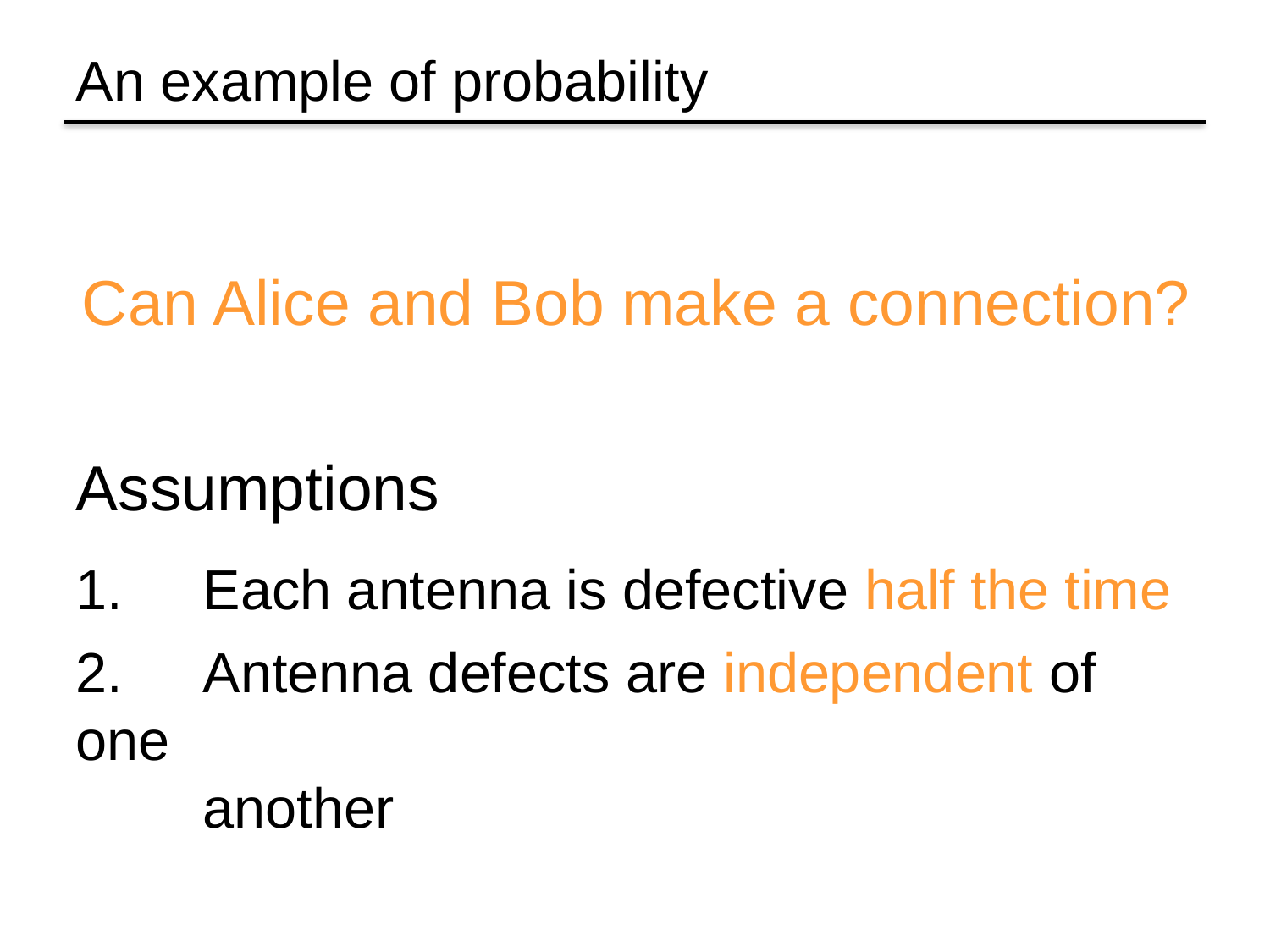

# An example of probability
Can Alice and Bob make a connection?
Assumptions
1.	Each antenna is defective half the time
2. 	Antenna defects are independent of one
    	another